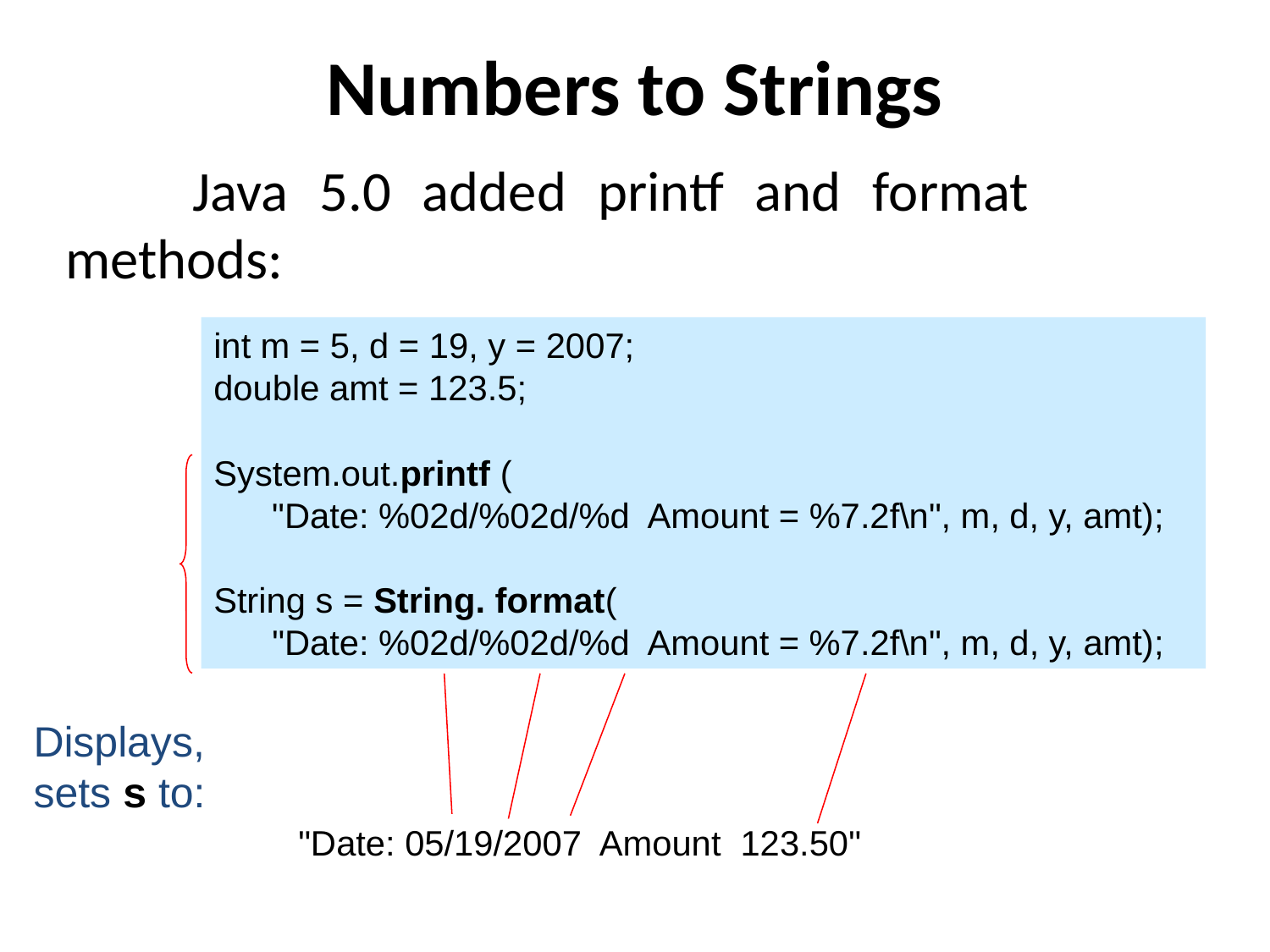

# Numbers to Strings
	Java 5.0 added printf and format methods:
int m = 5, d = 19, y = 2007;
double amt = 123.5;

System.out.printf (
      "Date: %02d/%02d/%d  Amount = %7.2f\n", m, d, y, amt);

String s = String. format(
      "Date: %02d/%02d/%d  Amount = %7.2f\n", m, d, y, amt);

Displays,  sets s to:
"Date: 05/19/2007  Amount  123.50"